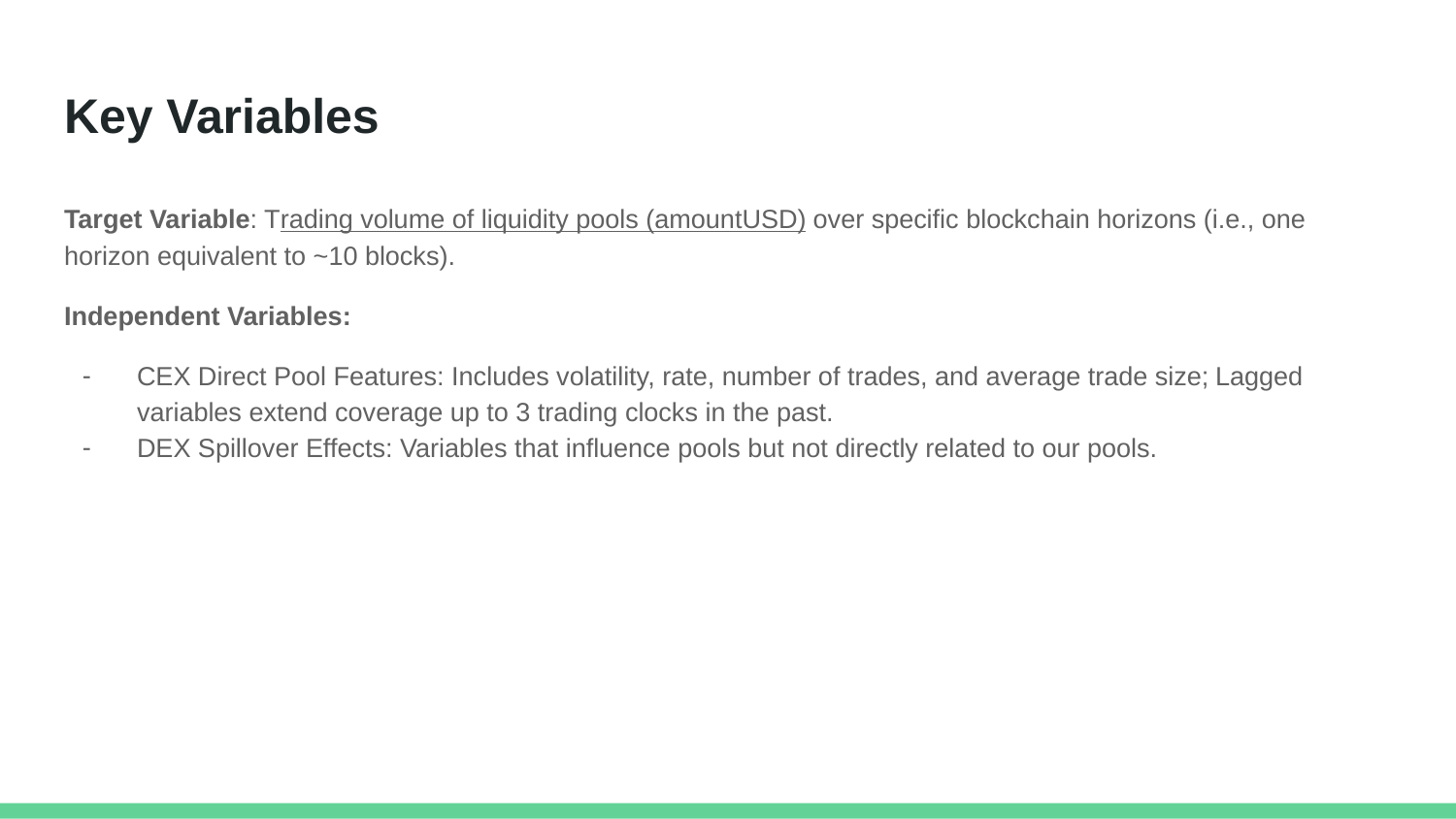

# Key Variables
Target Variable: Trading volume of liquidity pools (amountUSD) over specific blockchain horizons (i.e., one horizon equivalent to ~10 blocks).
Independent Variables:
CEX Direct Pool Features: Includes volatility, rate, number of trades, and average trade size; Lagged variables extend coverage up to 3 trading clocks in the past.
DEX Spillover Effects: Variables that influence pools but not directly related to our pools.